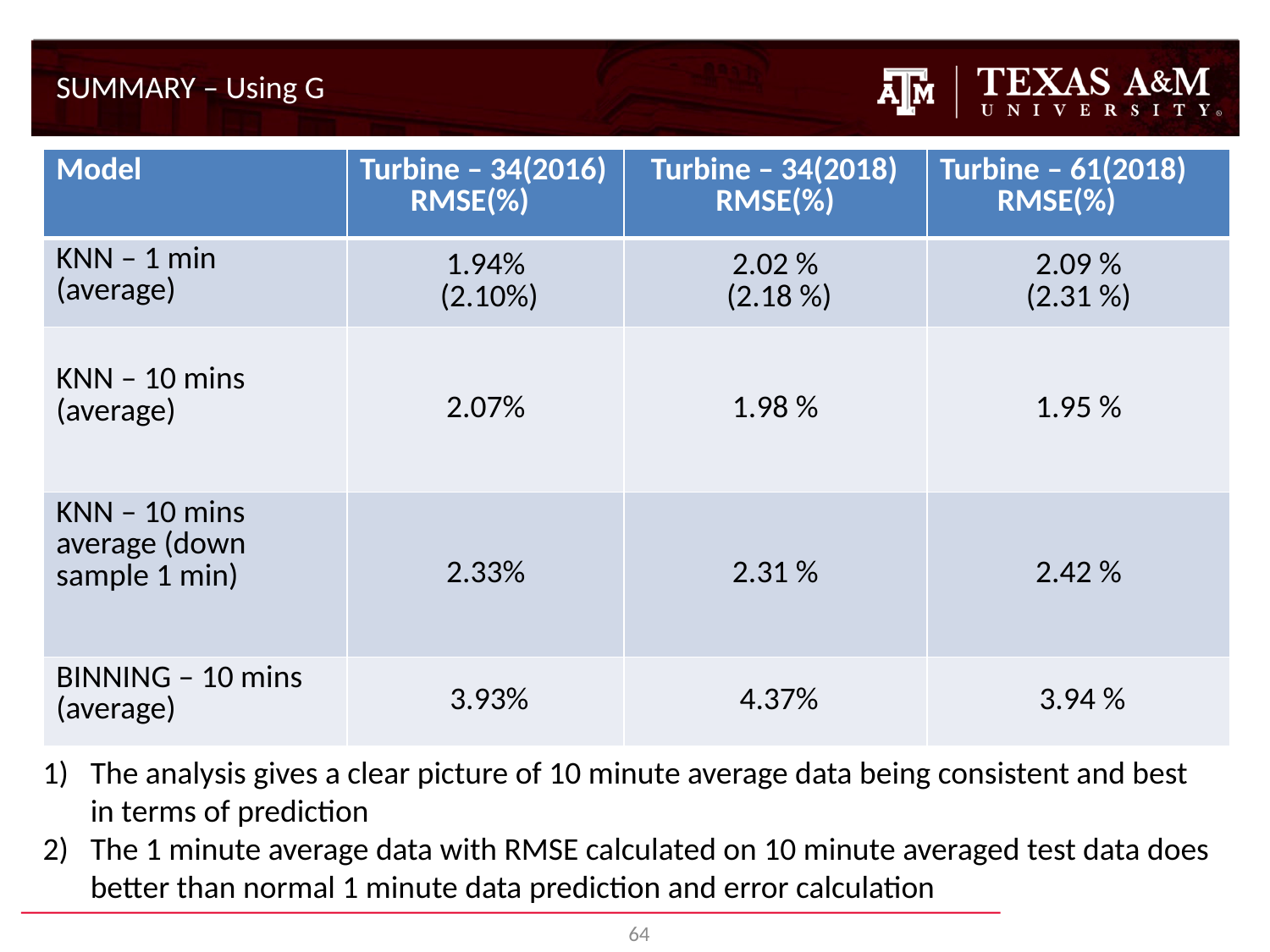

SUMMARY – Using G
| Model | Turbine – 34(2016) RMSE(%) | Turbine – 34(2018) RMSE(%) | Turbine – 61(2018) RMSE(%) |
| --- | --- | --- | --- |
| KNN – 1 min (average) | 1.94% (2.10%) | 2.02 % (2.18 %) | 2.09 % (2.31 %) |
| KNN – 10 mins (average) | 2.07% | 1.98 % | 1.95 % |
| KNN – 10 mins average (down sample 1 min) | 2.33% | 2.31 % | 2.42 % |
| BINNING – 10 mins (average) | 3.93% | 4.37% | 3.94 % |
The analysis gives a clear picture of 10 minute average data being consistent and best in terms of prediction
The 1 minute average data with RMSE calculated on 10 minute averaged test data does better than normal 1 minute data prediction and error calculation
64